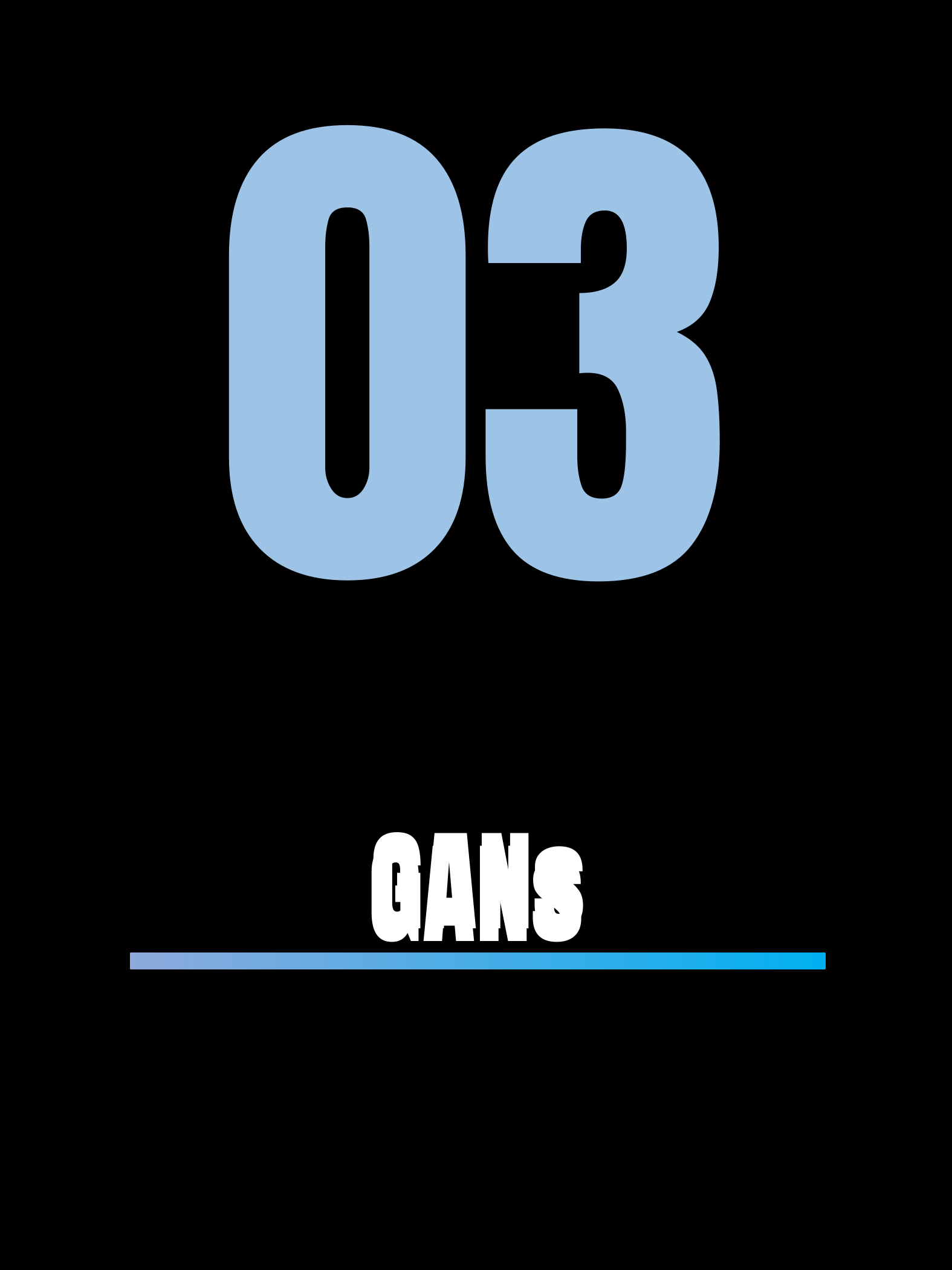

03
GANs
GANs

INTELIGÊNCIA ARTIFICIAL - HEVERTON SOUZA
7